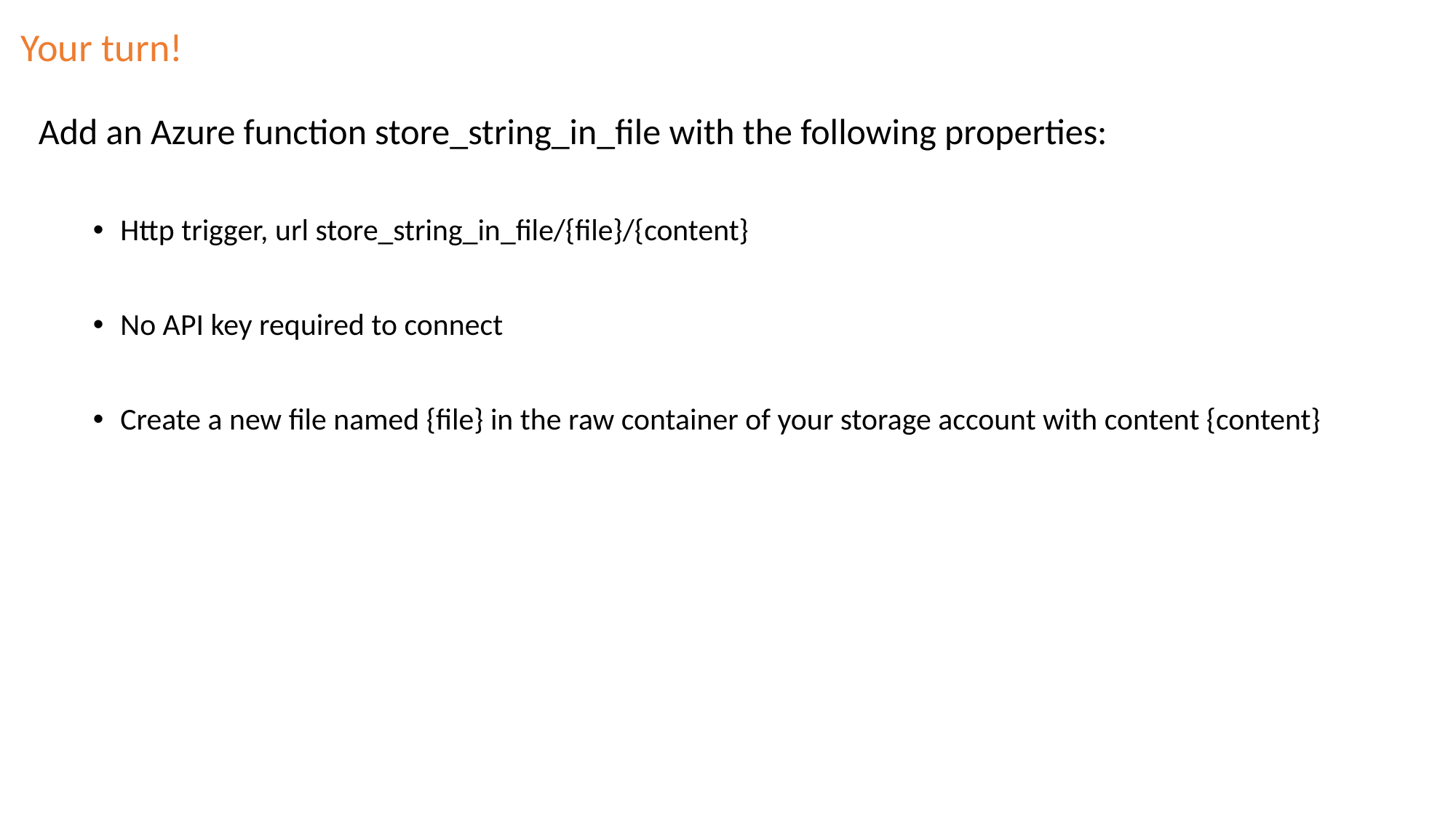

# Your turn!
Add an Azure function store_string_in_file with the following properties:

Http trigger, url store_string_in_file/{file}/{content}

No API key required to connect

Create a new file named {file} in the raw container of your storage account with content {content}